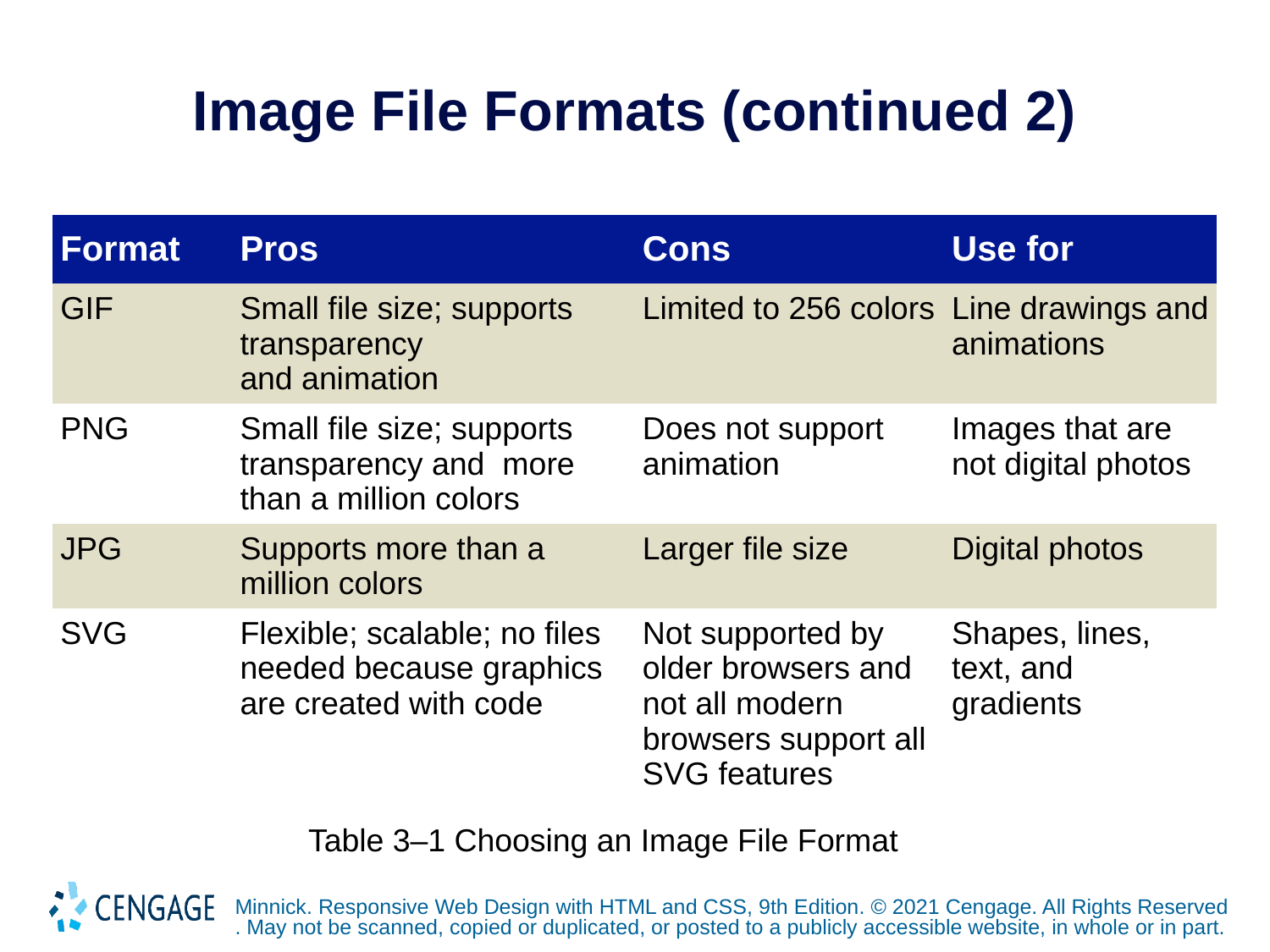

# Image File Formats (continued 2)
| Format | Pros | Cons | Use for |
| --- | --- | --- | --- |
| GIF | Small file size; supports transparency and animation | Limited to 256 colors | Line drawings and animations |
| PNG | Small file size; supports transparency and more than a million colors | Does not support animation | Images that are not digital photos |
| JPG | Supports more than a million colors | Larger file size | Digital photos |
| SVG | Flexible; scalable; no files needed because graphics are created with code | Not supported by older browsers and not all modern browsers support all SVG features | Shapes, lines, text, and gradients |
Table 3–1 Choosing an Image File Format
Minnick. Responsive Web Design with HTML and CSS, 9th Edition. © 2021 Cengage. All Rights Reserved. May not be scanned, copied or duplicated, or posted to a publicly accessible website, in whole or in part.